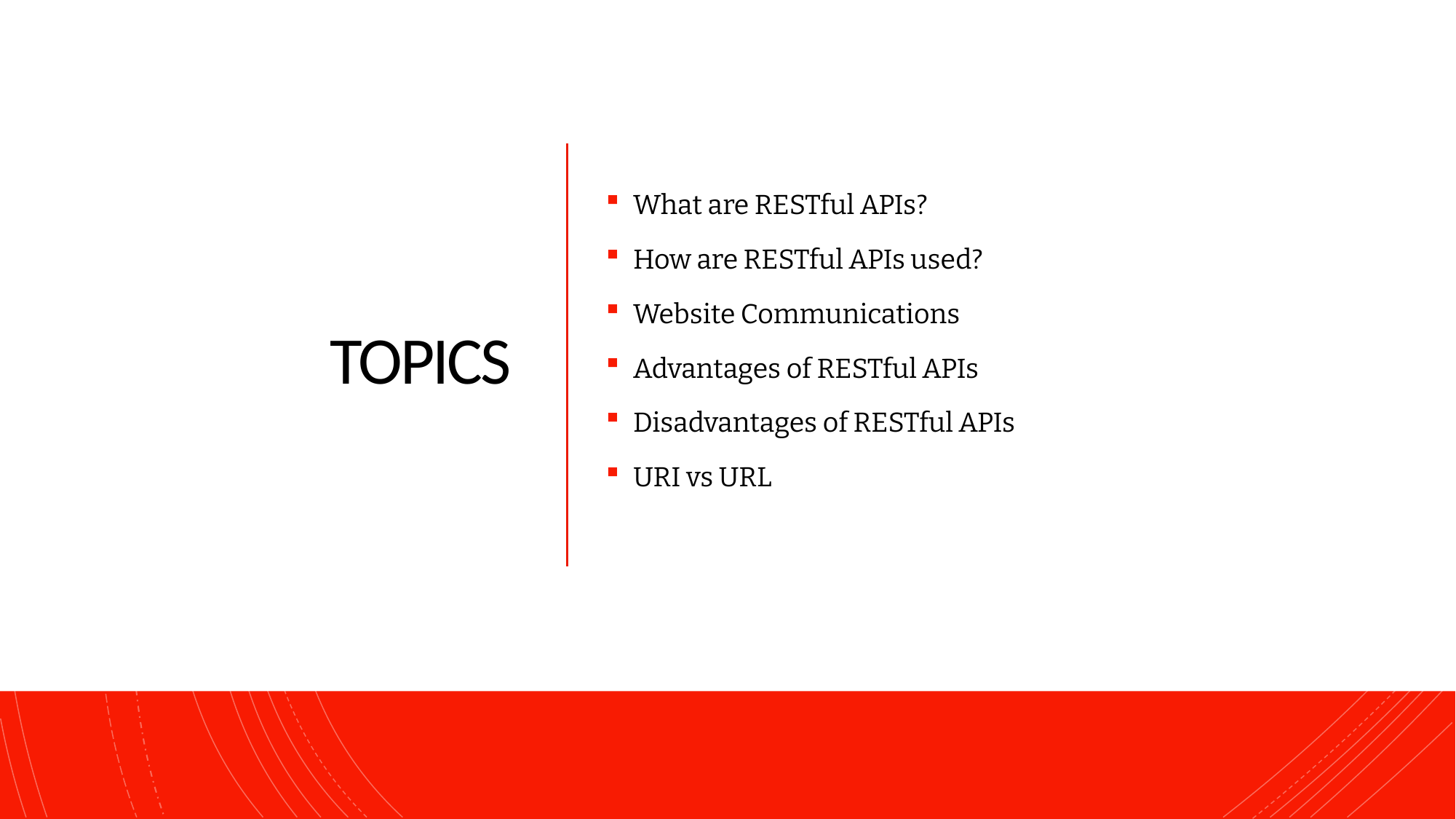

# TOPICS
What are RESTful APIs?
How are RESTful APIs used?
Website Communications
Advantages of RESTful APIs
Disadvantages of RESTful APIs
URI vs URL